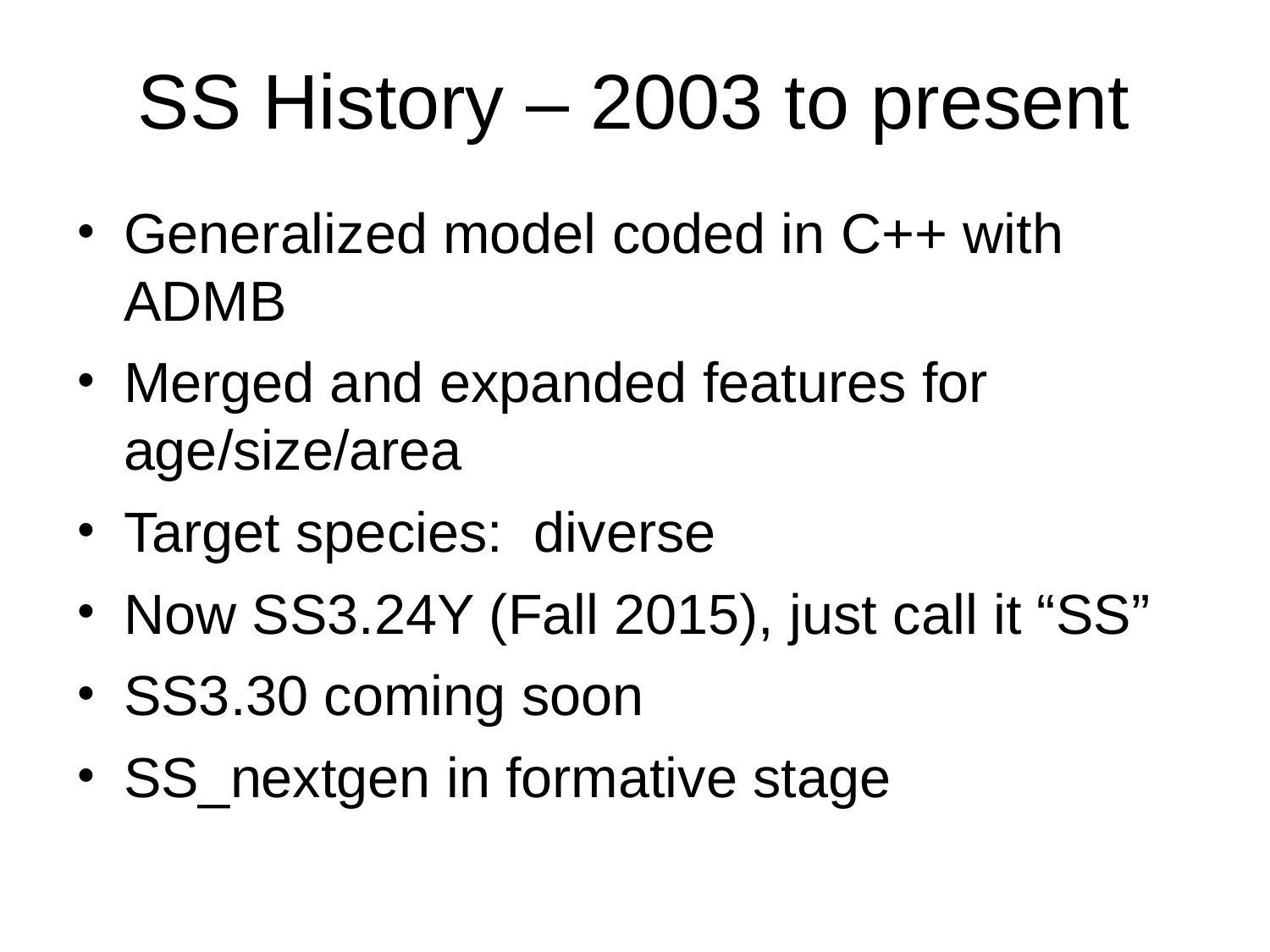

# SS History – 2003 to present
Generalized model coded in C++ with ADMB
Merged and expanded features for age/size/area
Target species:  diverse
Now SS3.24Y (Fall 2015), just call it “SS”
SS3.30 coming soon
SS_nextgen in formative stage